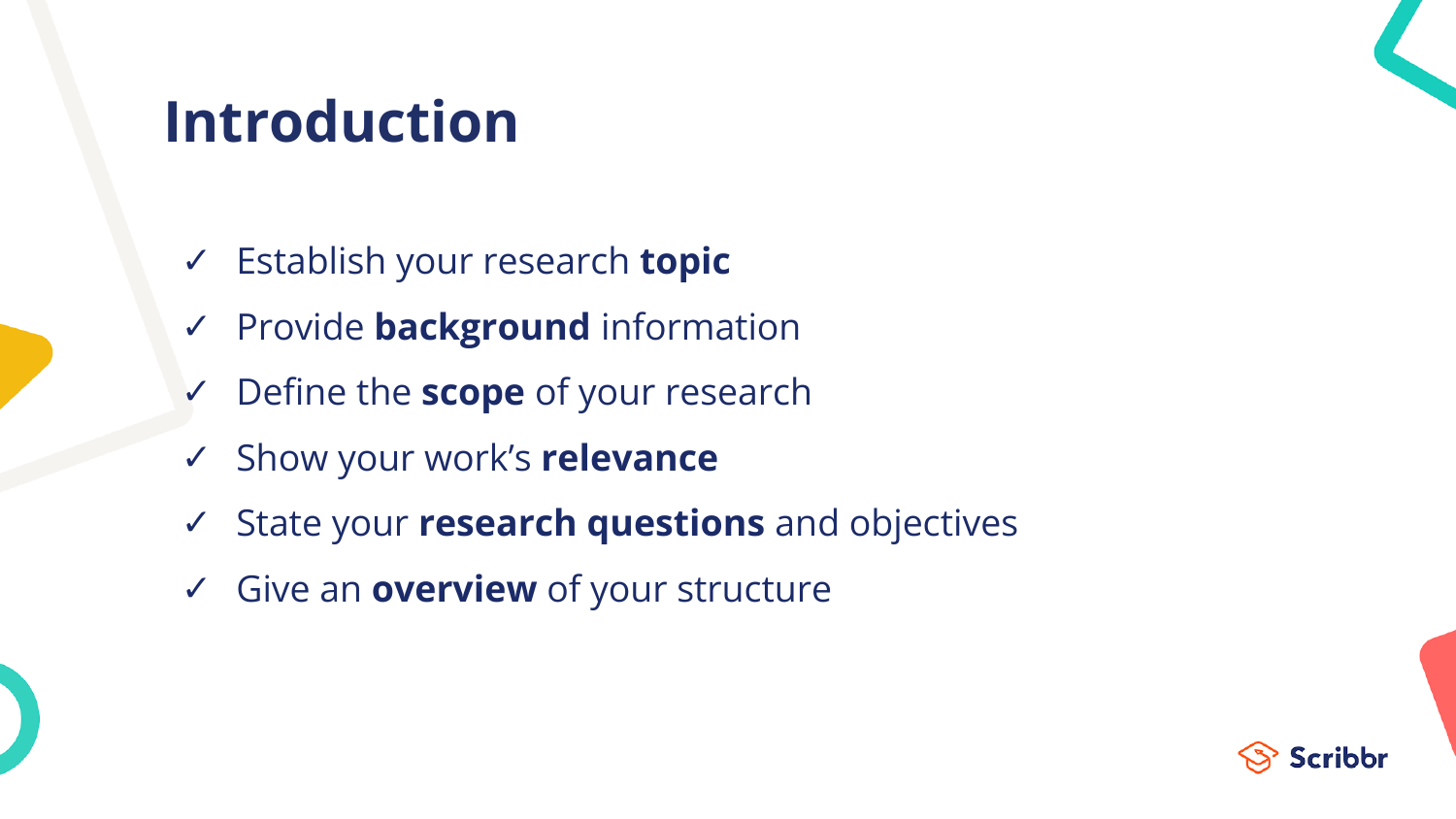

# Introduction
Establish your research topic
Provide background information
Define the scope of your research
Show your work’s relevance
State your research questions and objectives
Give an overview of your structure